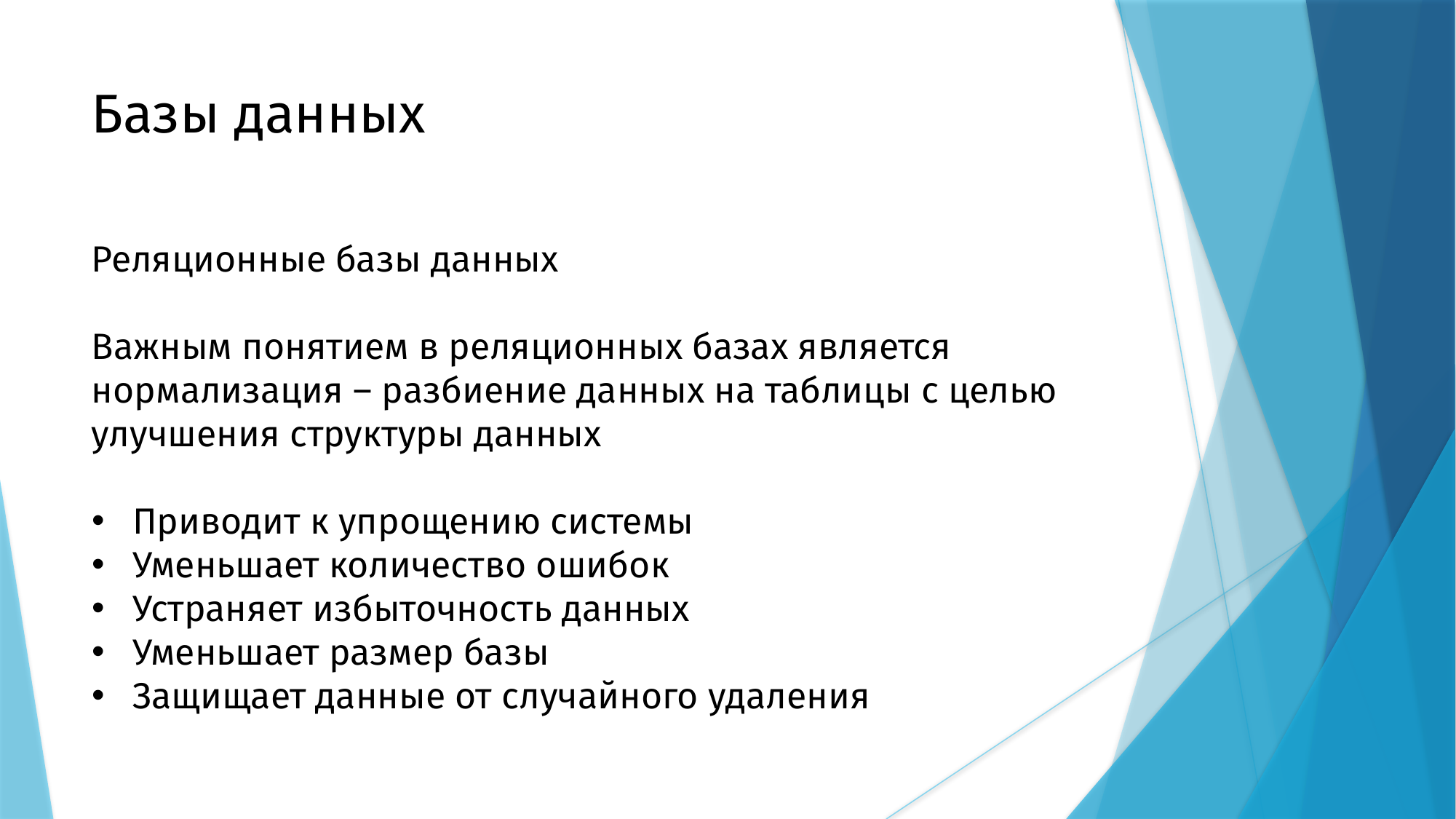

Базы данных
Реляционные базы данных

Важным понятием в реляционных базах является нормализация – разбиение данных на таблицы с целью улучшения структуры данных

Приводит к упрощению системы
Уменьшает количество ошибок
Устраняет избыточность данных
Уменьшает размер базы
Защищает данные от случайного удаления